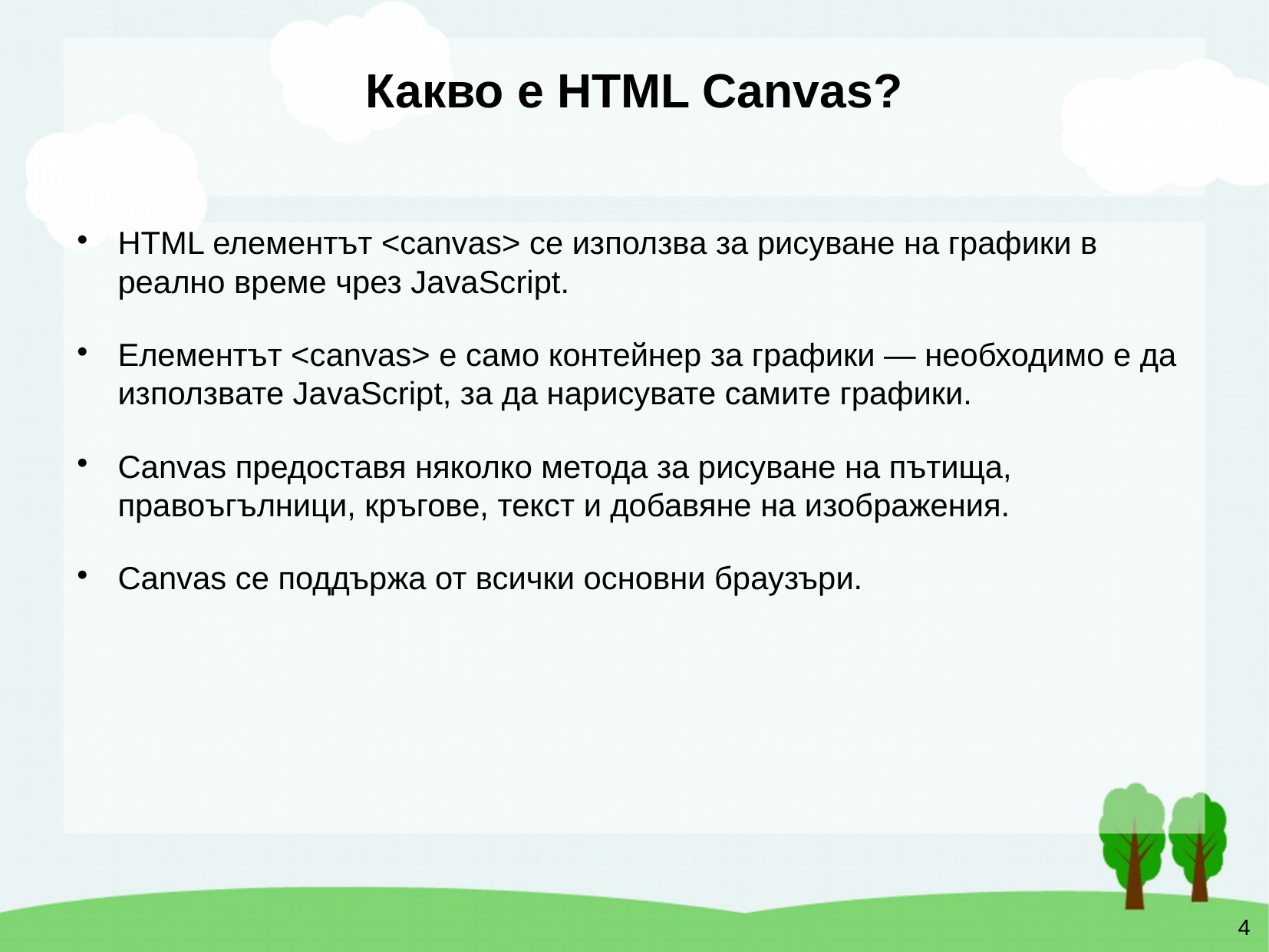

# Какво е HTML Canvas?
HTML елементът <canvas> се използва за рисуване на графики в реално време чрез JavaScript.
Елементът <canvas> е само контейнер за графики — необходимо е да използвате JavaScript, за да нарисувате самите графики.
Canvas предоставя няколко метода за рисуване на пътища, правоъгълници, кръгове, текст и добавяне на изображения.
Canvas се поддържа от всички основни браузъри.

4